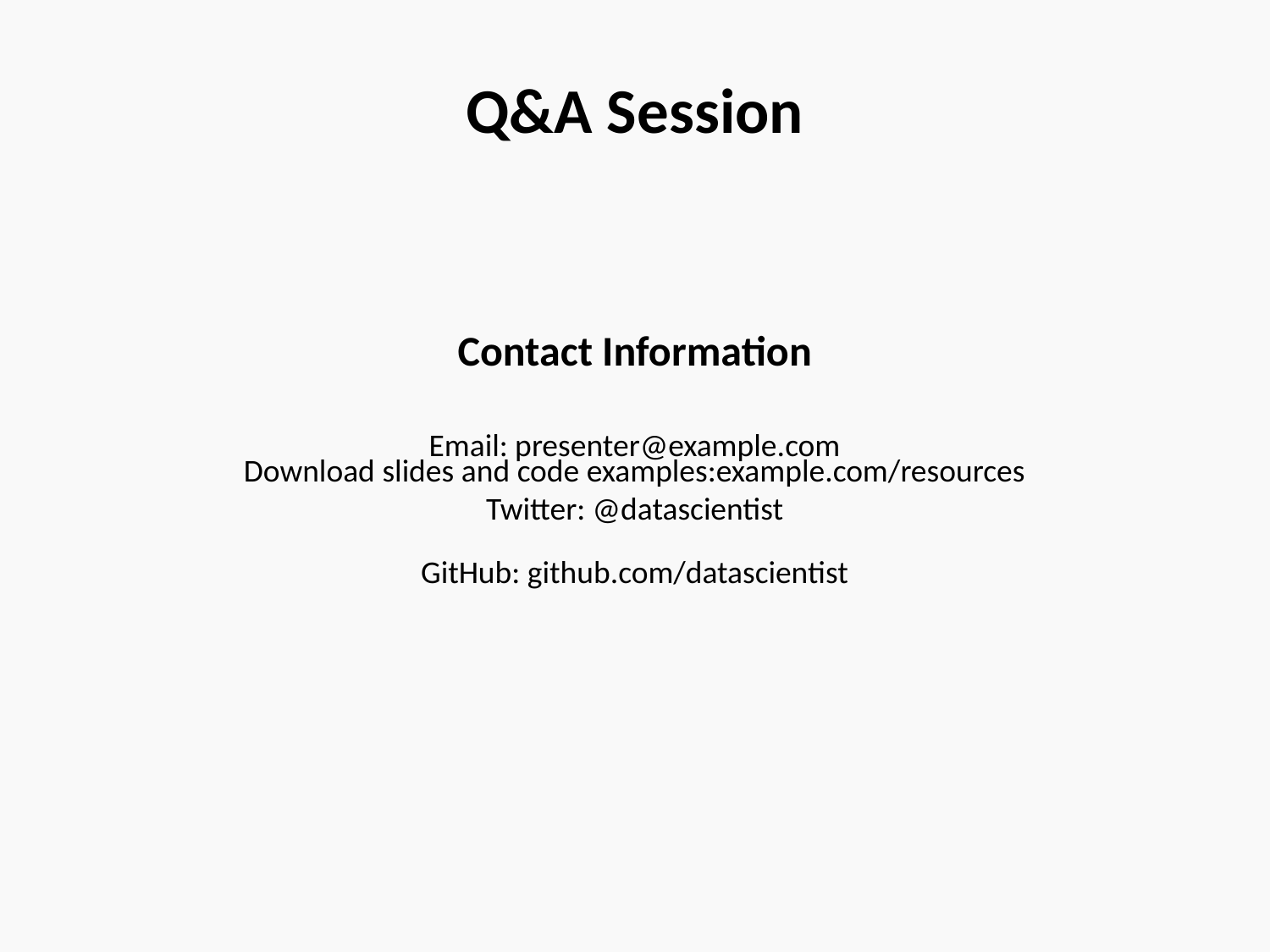

Q&A Session
Contact Information
Email: presenter@example.com
Download slides and code examples:example.com/resources
Twitter: @datascientist
GitHub: github.com/datascientist